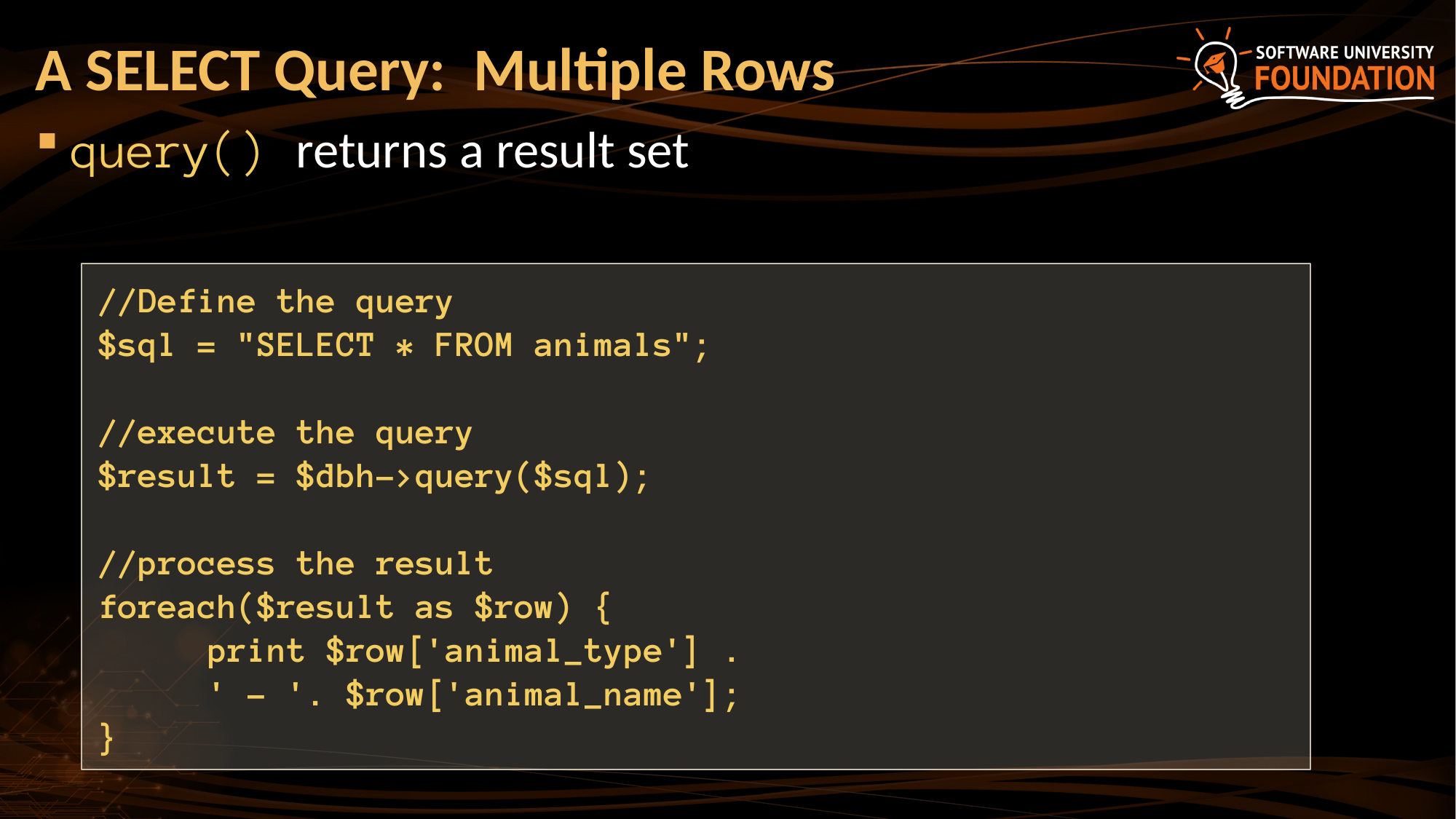

# A SELECT Query:  Multiple Rows
query() returns a result set

//Define the query
$sql = "SELECT * FROM animals";

//execute the query
$result = $dbh->query($sql);

//process the result
foreach($result as $row) {
	print $row['animal_type'] .
	' - '. $row['animal_name'];
}